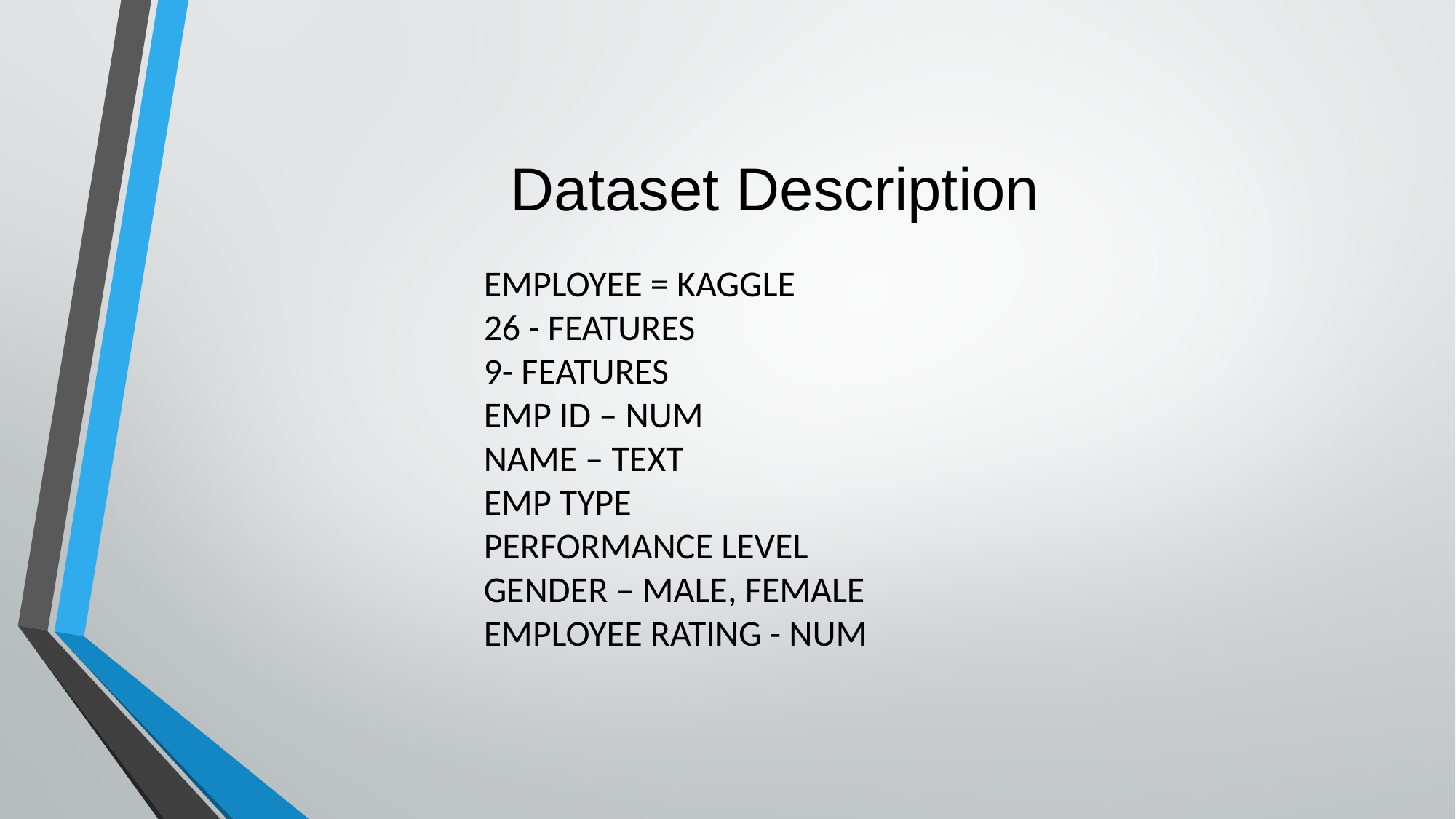

# Dataset Description
EMPLOYEE = KAGGLE
26 - FEATURES
9- FEATURES
EMP ID – NUM
NAME – TEXT
EMP TYPE
PERFORMANCE LEVEL
GENDER – MALE, FEMALE
EMPLOYEE RATING - NUM